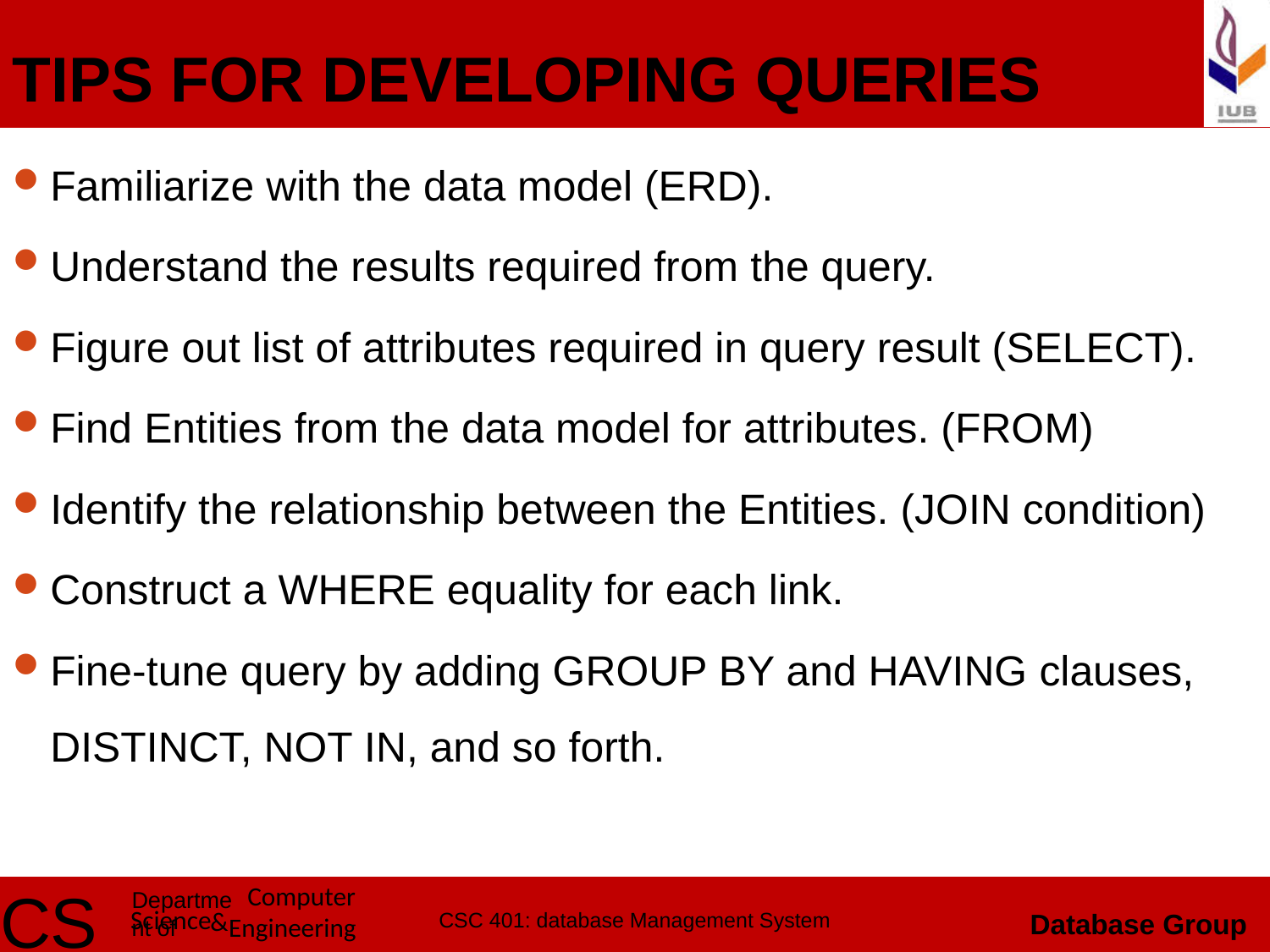

# TIPS FOR DEVELOPING QUERIES
Familiarize with the data model (ERD).
Understand the results required from the query.
Figure out list of attributes required in query result (SELECT).
Find Entities from the data model for attributes. (FROM)
Identify the relationship between the Entities. (JOIN condition)
Construct a WHERE equality for each link.
Fine-tune query by adding GROUP BY and HAVING clauses, DISTINCT, NOT IN, and so forth.

CSC 401: database Management System